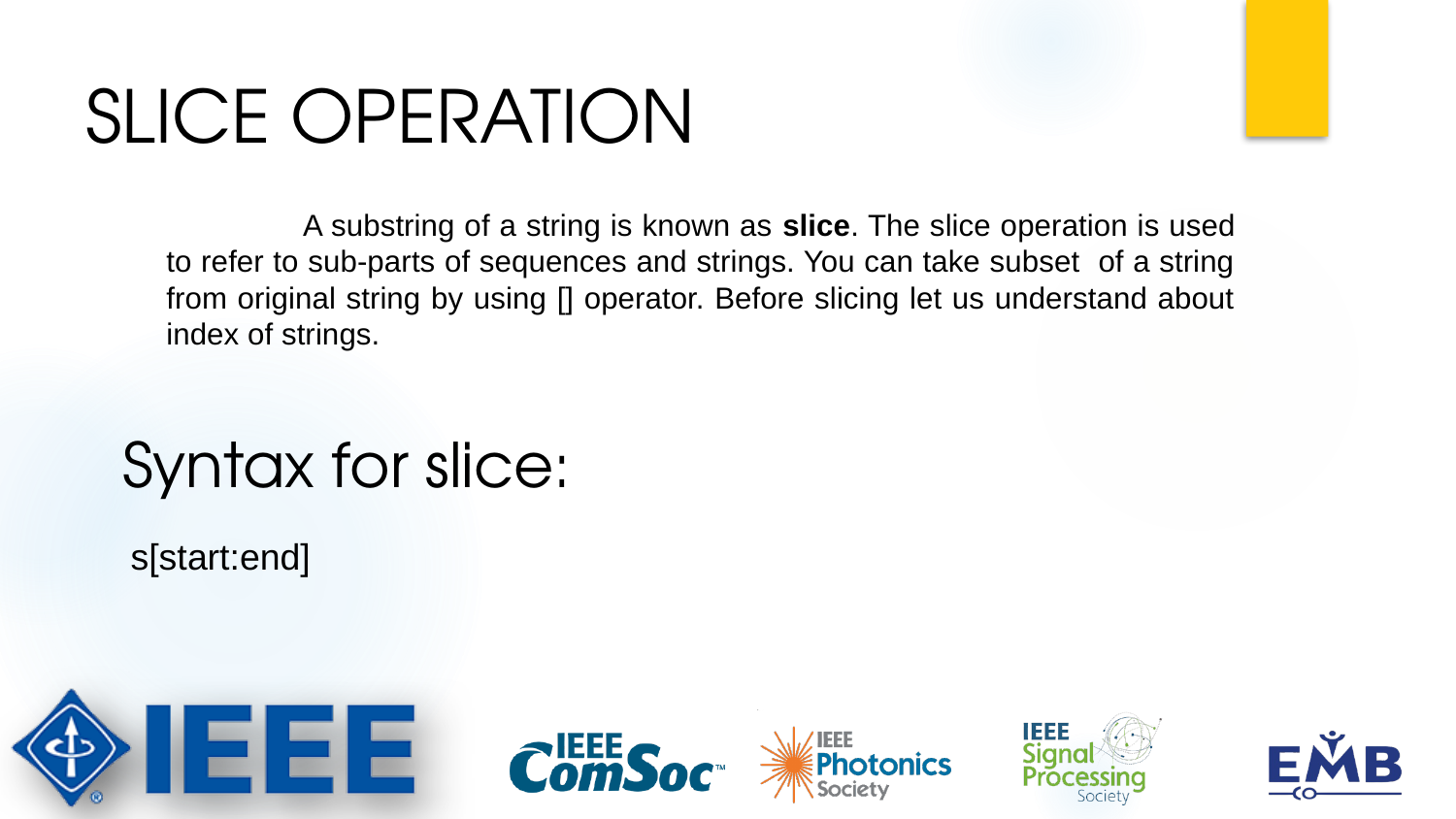

SLICE OPERATION
              A substring of a string is known as slice. The slice operation is used to refer to sub-parts of sequences and strings. You can take subset  of a string from original string by using [] operator. Before slicing let us understand about index of strings.
Syntax for slice:

 s[start:end]